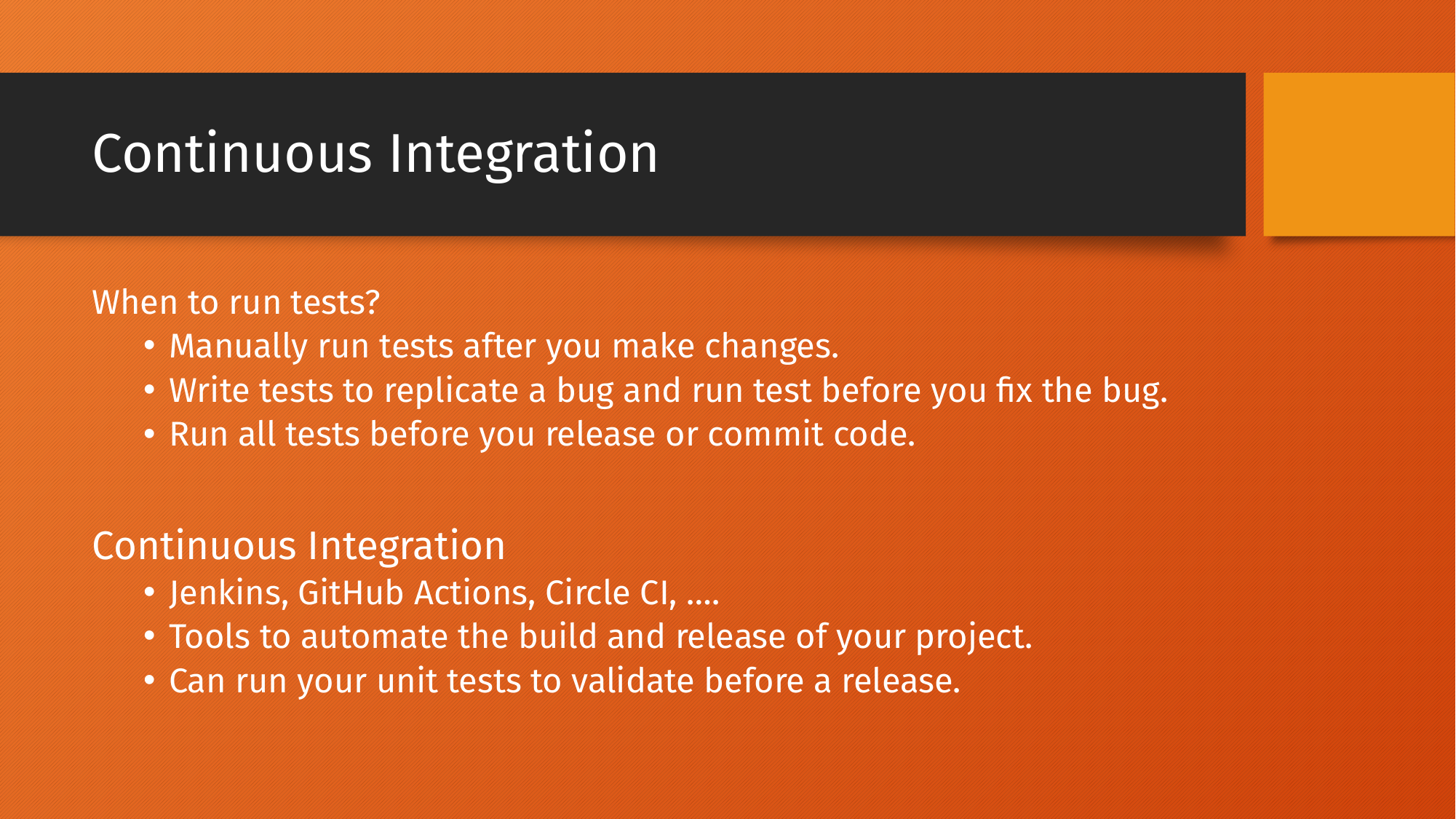

# Continuous Integration
When to run tests?
Manually run tests after you make changes.
Write tests to replicate a bug and run test before you fix the bug.
Run all tests before you release or commit code.

Continuous Integration
Jenkins, GitHub Actions, Circle CI, ….
Tools to automate the build and release of your project.
Can run your unit tests to validate before a release.